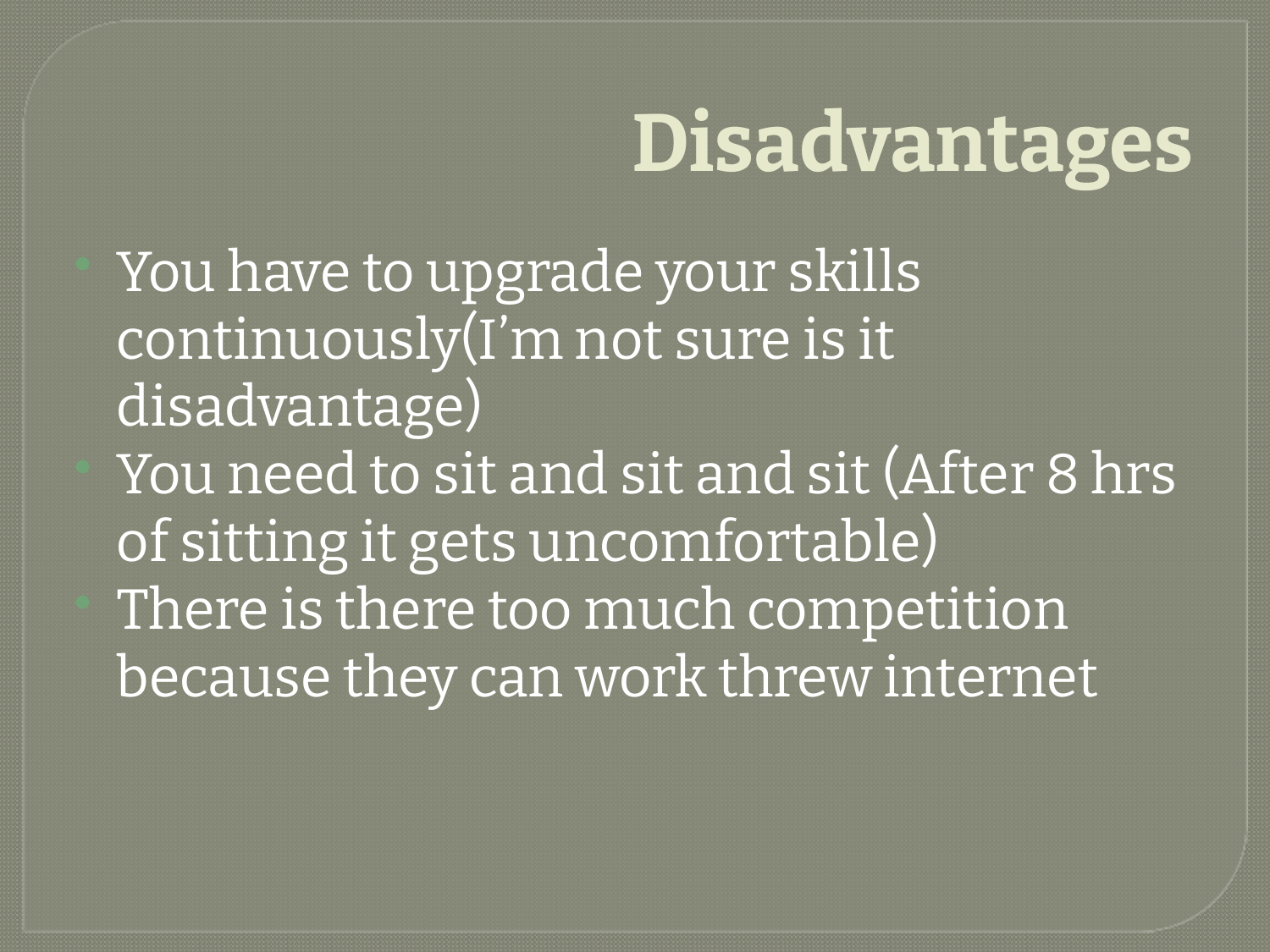

# Disadvantages
You have to upgrade your skills continuously(I’m not sure is it disadvantage)
You need to sit and sit and sit (After 8 hrs of sitting it gets uncomfortable)
There is there too much competition  because they can work threw internet